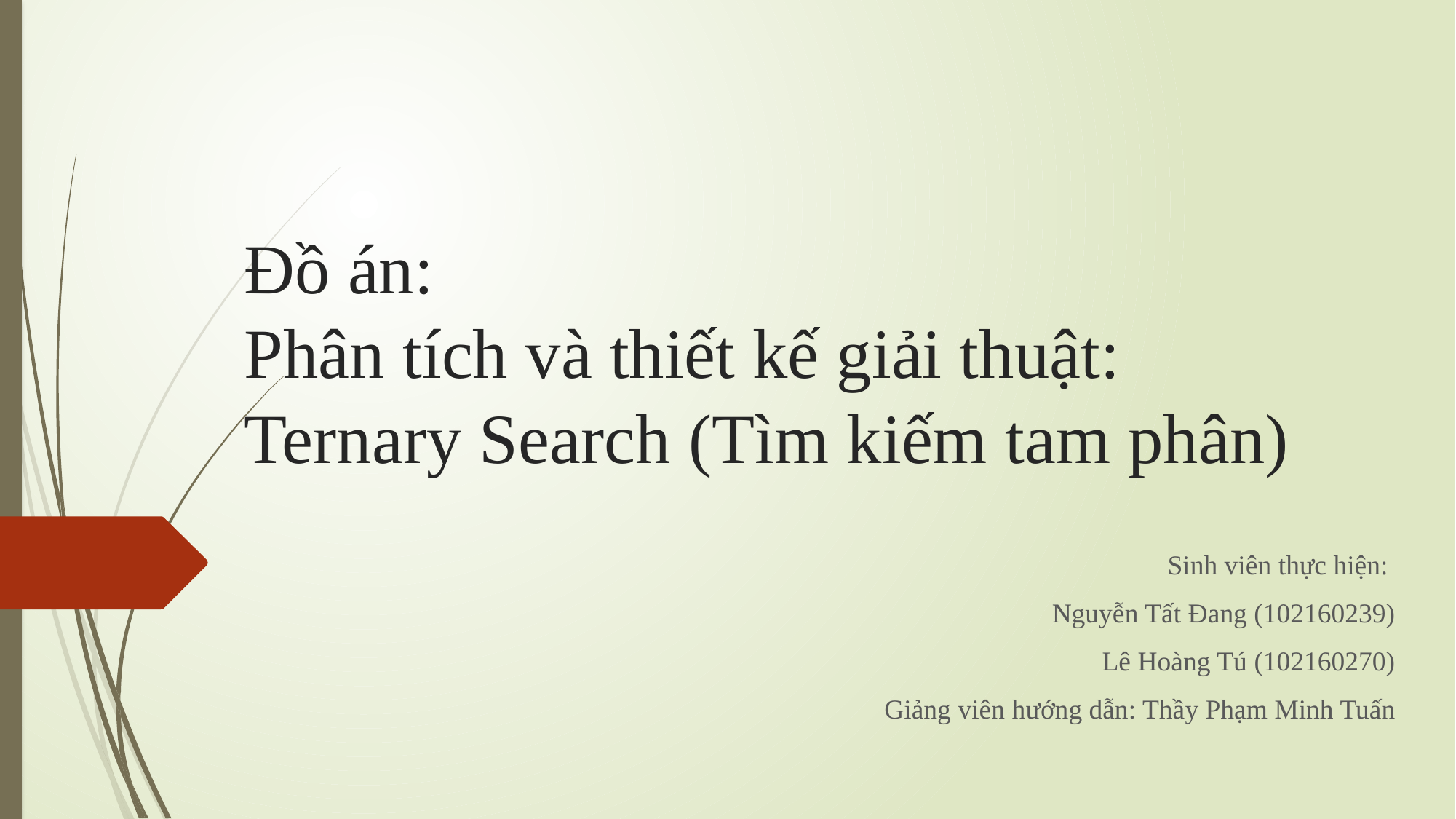

# Đồ án: Phân tích và thiết kế giải thuật: Ternary Search (Tìm kiếm tam phân)
Sinh viên thực hiện:
Nguyễn Tất Đang (102160239)
Lê Hoàng Tú (102160270)
Giảng viên hướng dẫn: Thầy Phạm Minh Tuấn